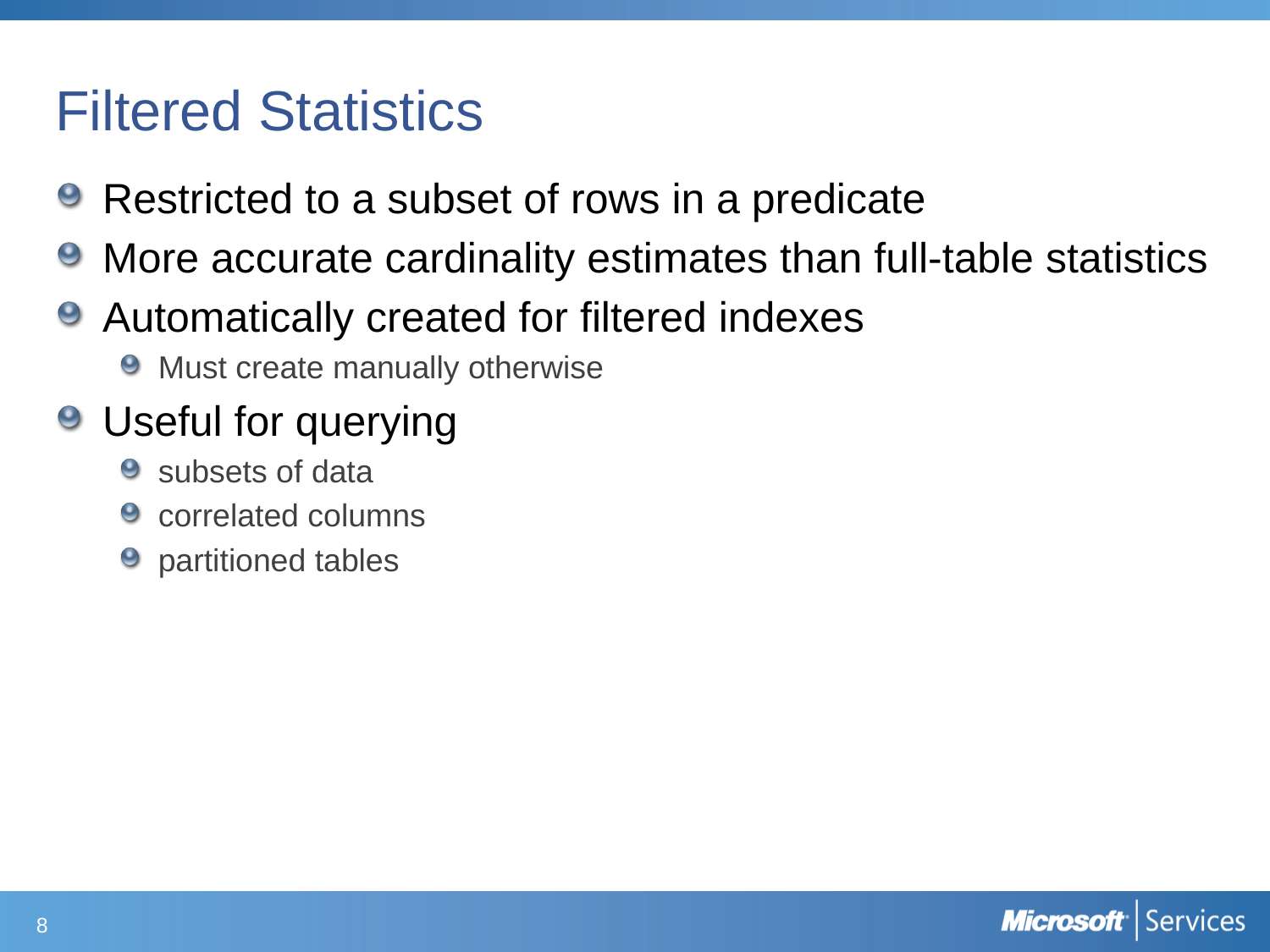

# Filtered Statistics
Restricted to a subset of rows in a predicate
More accurate cardinality estimates than full-table statistics
Automatically created for filtered indexes
Must create manually otherwise
Useful for querying
subsets of data
correlated columns
partitioned tables
8